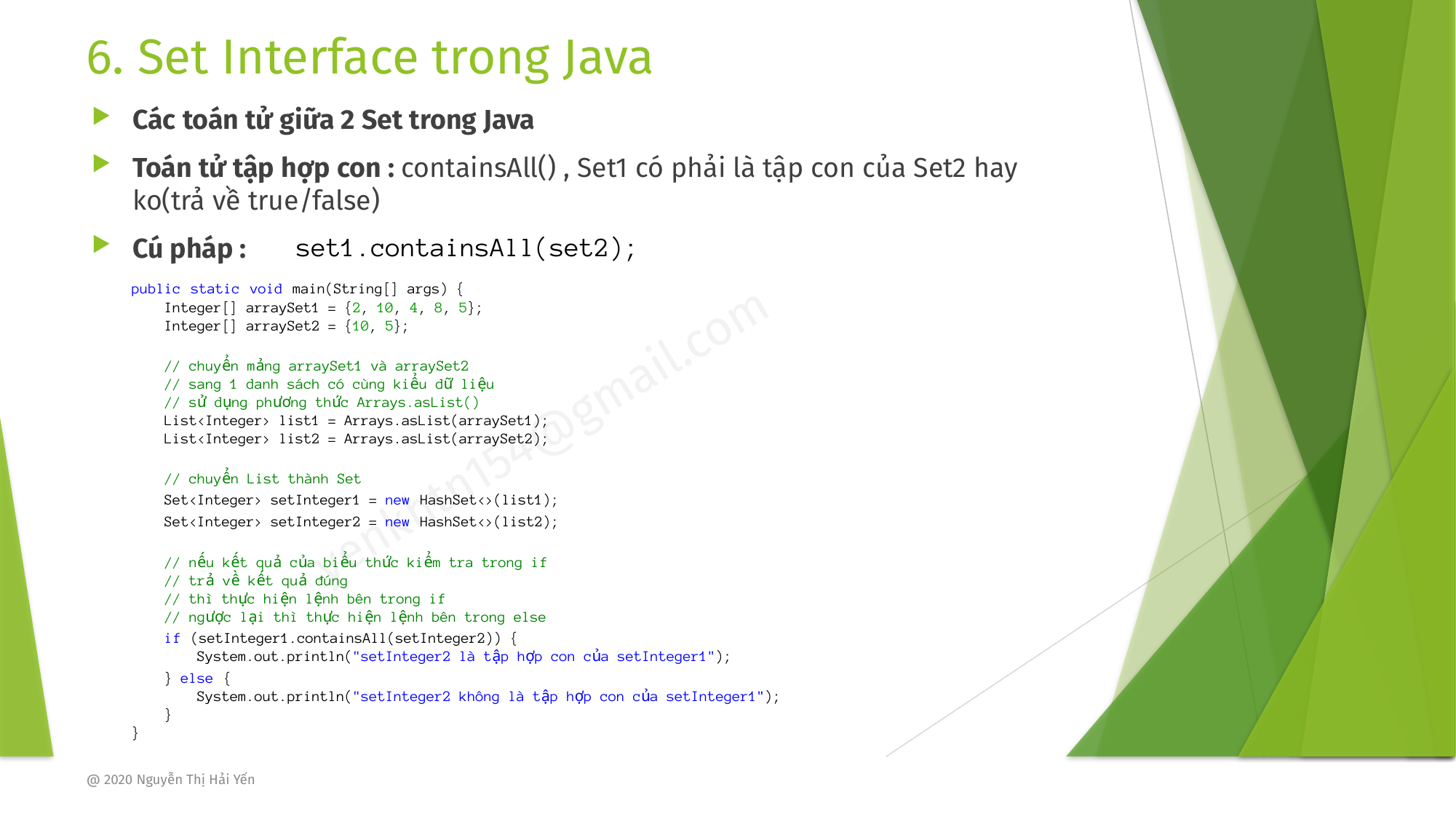

# 6. Set Interface trong Java
Các toán tử giữa 2 Set trong Java
Toán tử tập hợp con : containsAll() , Set1 có phải là tập con của Set2 hay ko(trả về true/false)
Cú pháp :

set1.containsAll(set2);
public static void main(String[] args) {
    Integer[] arraySet1 = {2, 10, 4, 8, 5};
    Integer[] arraySet2 = {10, 5};

    // chuyển mảng arraySet1 và arraySet2
    // sang 1 danh sách có cùng kiểu dữ liệu
    // sử dụng phương thức Arrays.asList()
    List<Integer> list1 = Arrays.asList(arraySet1);
    List<Integer> list2 = Arrays.asList(arraySet2);

    // chuyển List thành Set
    Set<Integer> setInteger1 = new HashSet<>(list1);
    Set<Integer> setInteger2 = new HashSet<>(list2);

    // nếu kết quả của biểu thức kiểm tra trong if
    // trả về kết quả đúng
    // thì thực hiện lệnh bên trong if
    // ngược lại thì thực hiện lệnh bên trong else
    if (setInteger1.containsAll(setInteger2)) {
        System.out.println("setInteger2 là tập hợp con của setInteger1");
    } else {
        System.out.println("setInteger2 không là tập hợp con của setInteger1");
    }
}
@ 2020 Nguyễn Thị Hải Yến